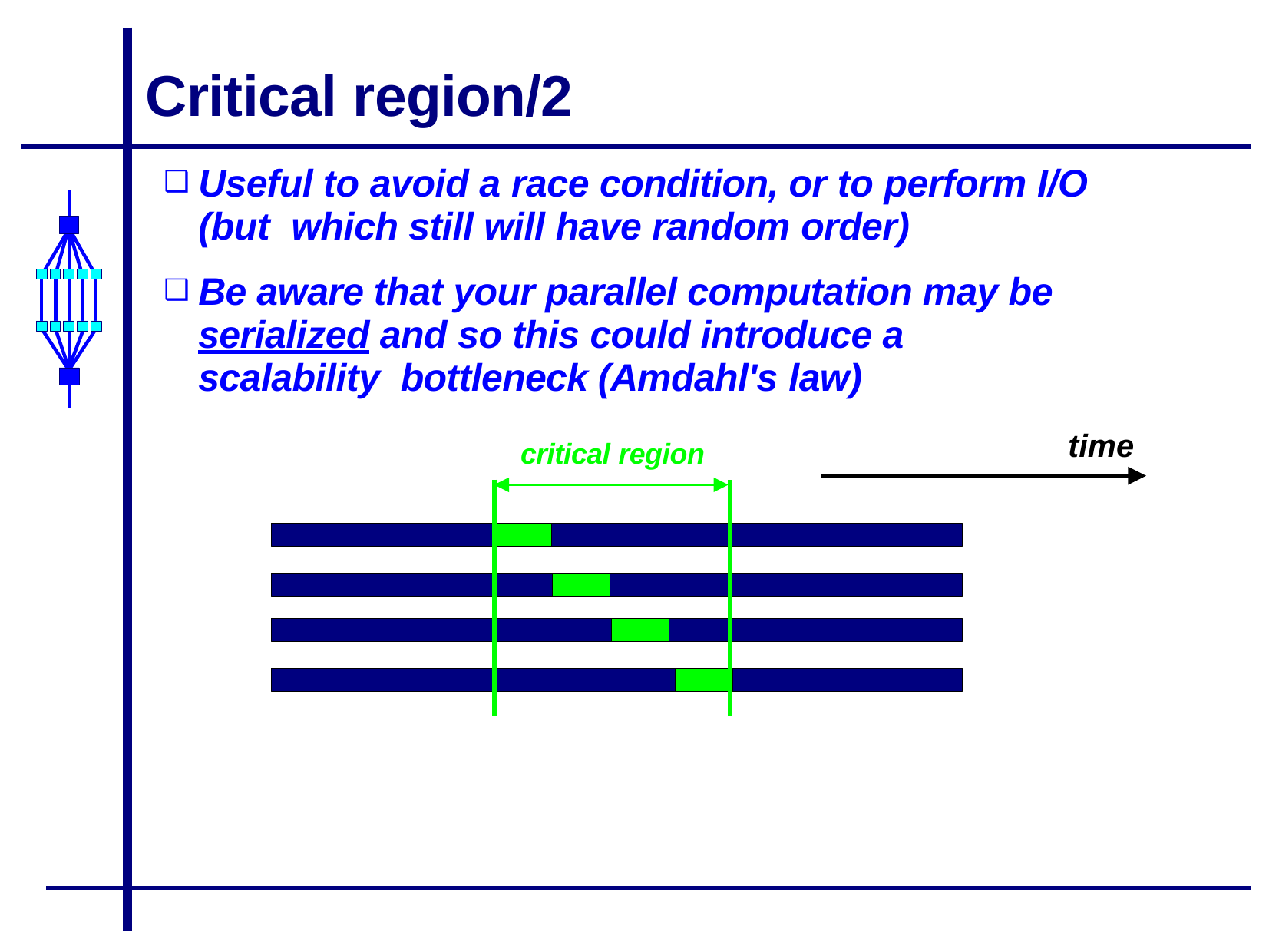

# Critical region/2
Useful to avoid a race condition, or to perform I/O (but  which still will have random order)
Be aware that your parallel computation may be  serialized and so this could introduce a scalability  bottleneck (Amdahl's law)

time
critical region